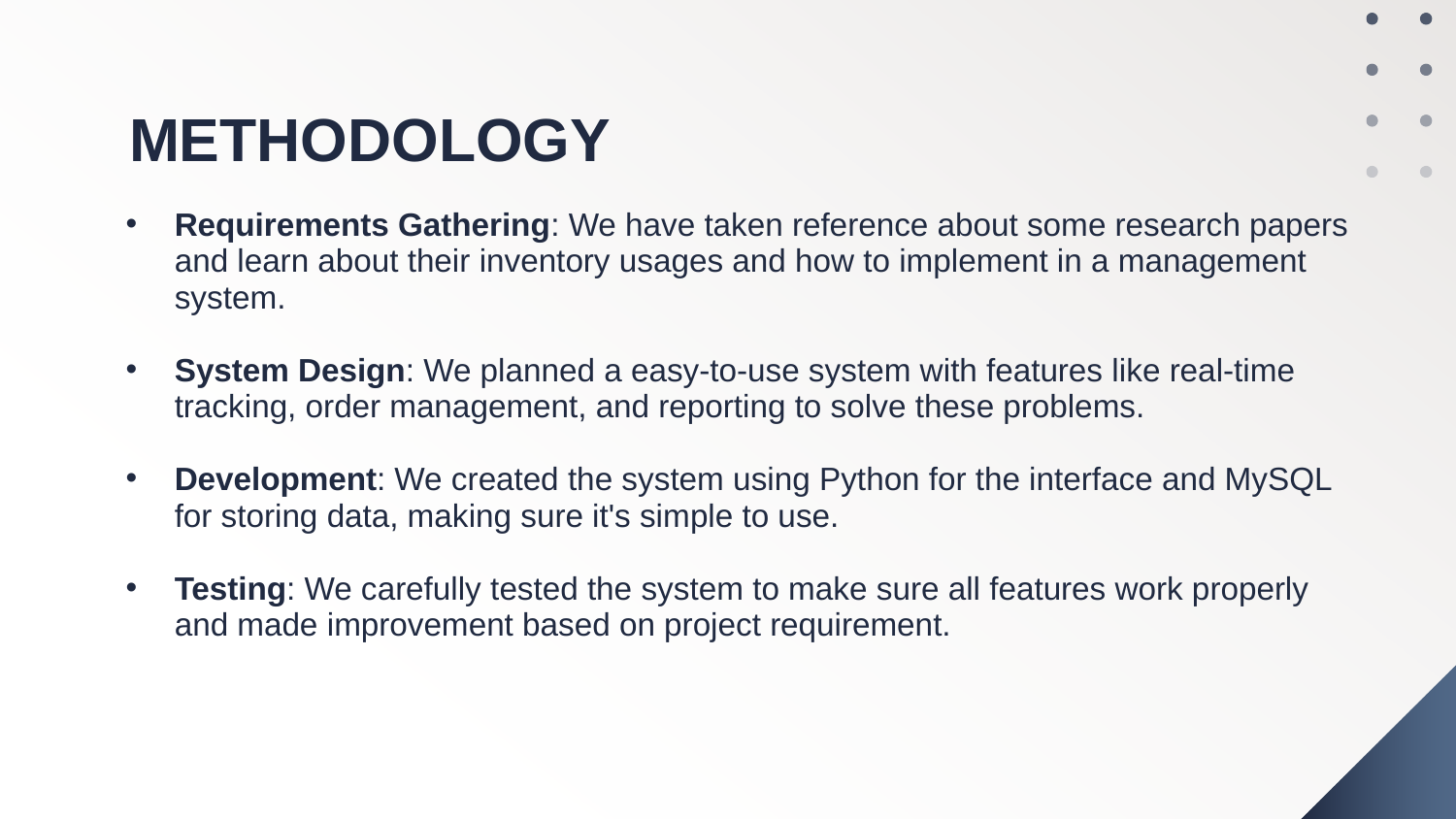

# METHODOLOGY
Requirements Gathering: We have taken reference about some research papers and learn about their inventory usages and how to implement in a management system.

System Design: We planned a easy-to-use system with features like real-time tracking, order management, and reporting to solve these problems.

Development: We created the system using Python for the interface and MySQL for storing data, making sure it's simple to use.

Testing: We carefully tested the system to make sure all features work properly and made improvement based on project requirement.